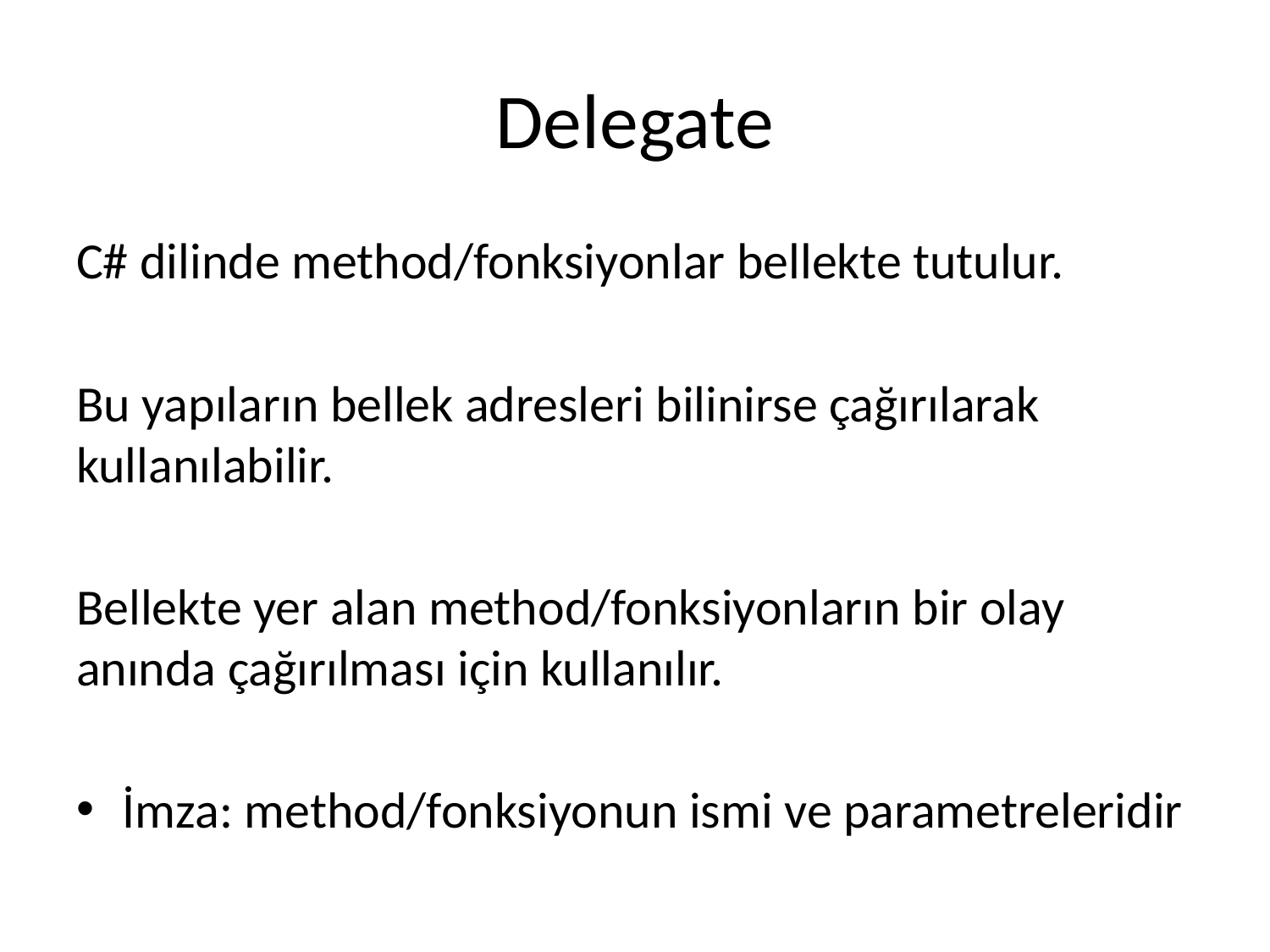

# Delegate
C# dilinde method/fonksiyonlar bellekte tutulur.

Bu yapıların bellek adresleri bilinirse çağırılarak kullanılabilir.

Bellekte yer alan method/fonksiyonların bir olay anında çağırılması için kullanılır.

İmza: method/fonksiyonun ismi ve parametreleridir